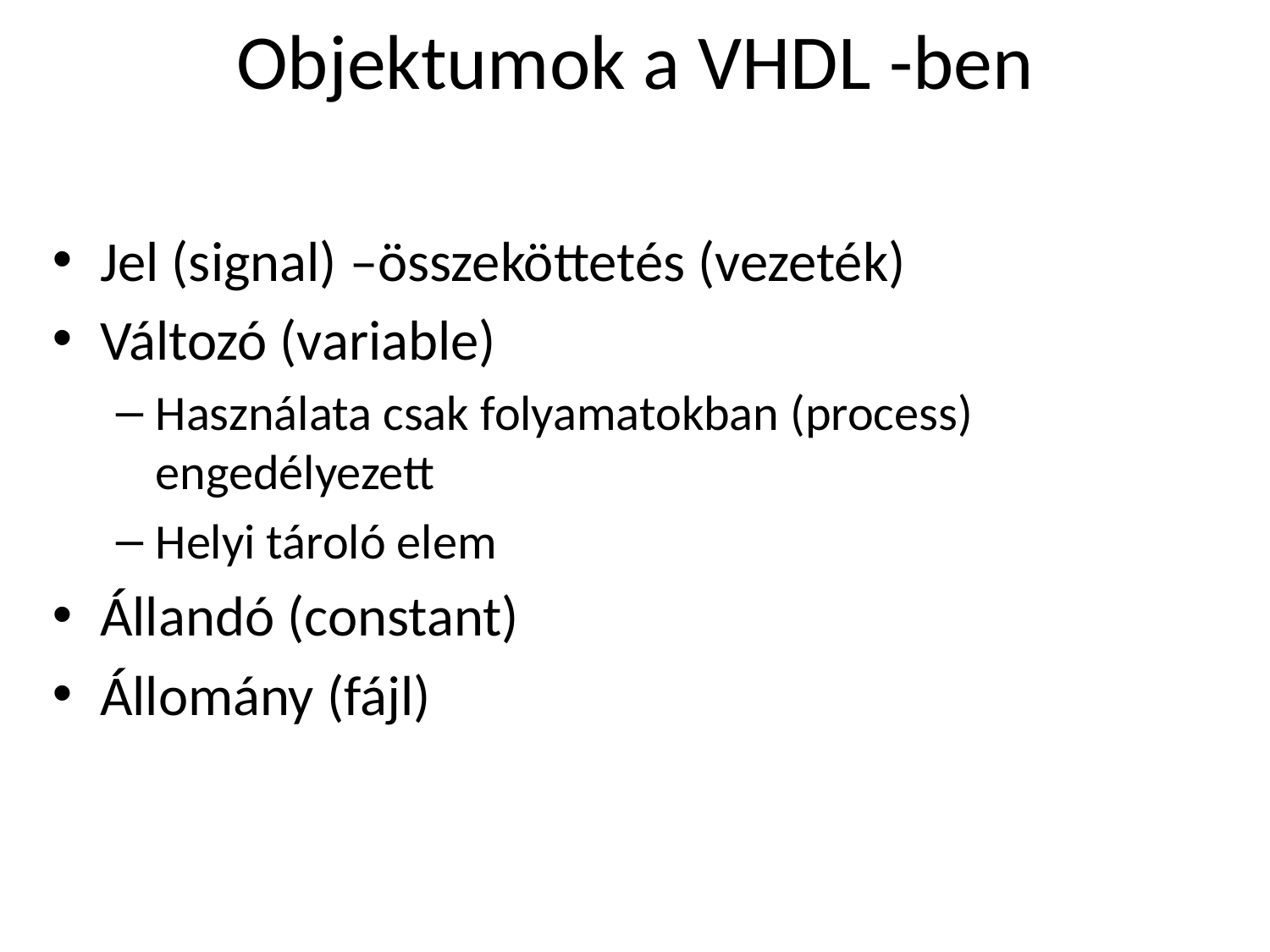

# Objektumok a VHDL -ben
Jel (signal) –összeköttetés (vezeték)
Változó (variable)
Használata csak folyamatokban (process) engedélyezett
Helyi tároló elem
Állandó (constant)
Állomány (fájl)